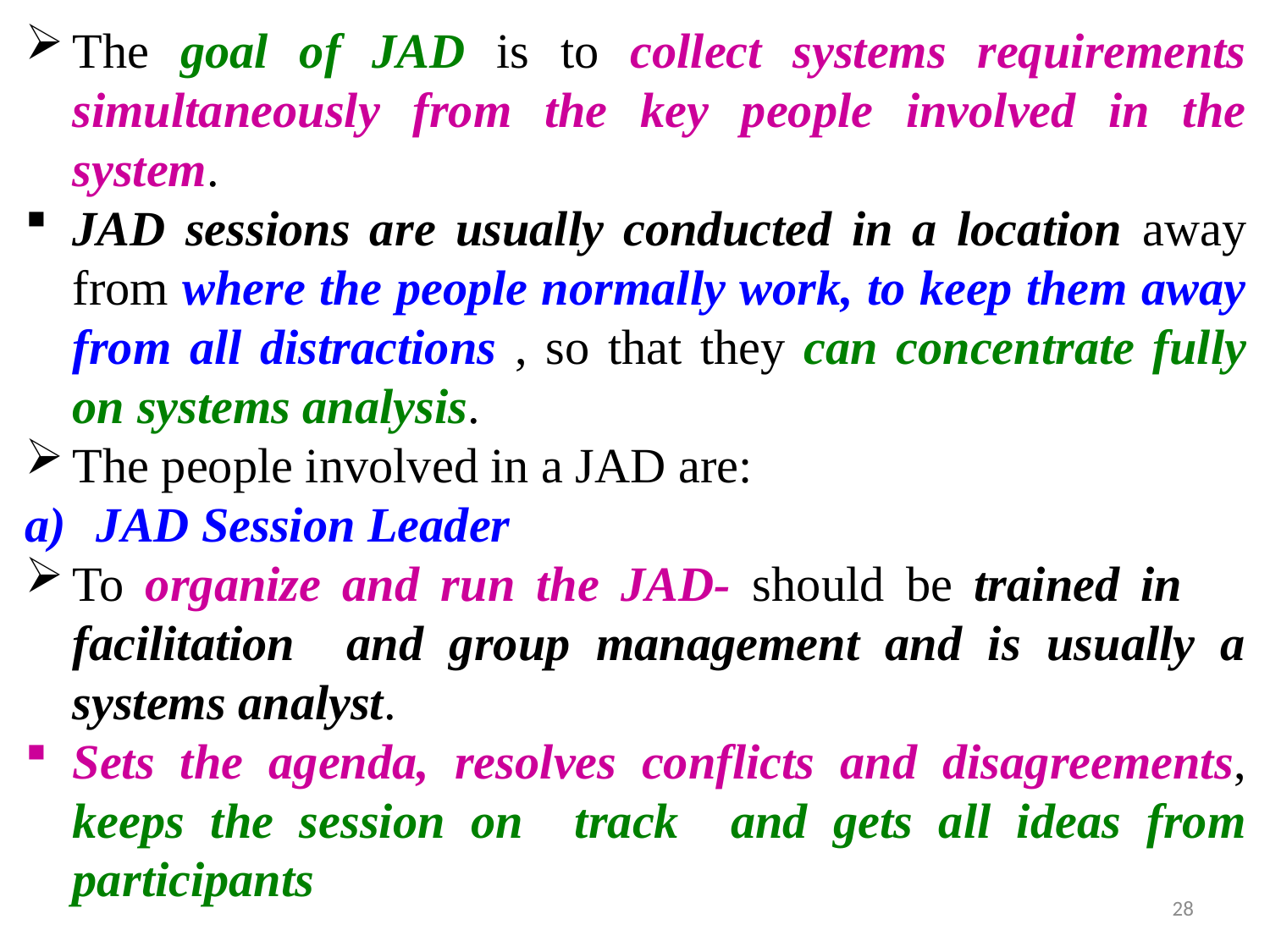

The goal of JAD is to collect systems requirements simultaneously from the key people involved in the system.
JAD sessions are usually conducted in a location away from where the people normally work, to keep them away from all distractions , so that they can concentrate fully on systems analysis.
The people involved in a JAD are:
JAD Session Leader
To organize and run the JAD- should be trained in    facilitation  and group management and is usually a systems analyst.
Sets the agenda, resolves conflicts and disagreements, keeps the session on  track  and gets all ideas from participants
28